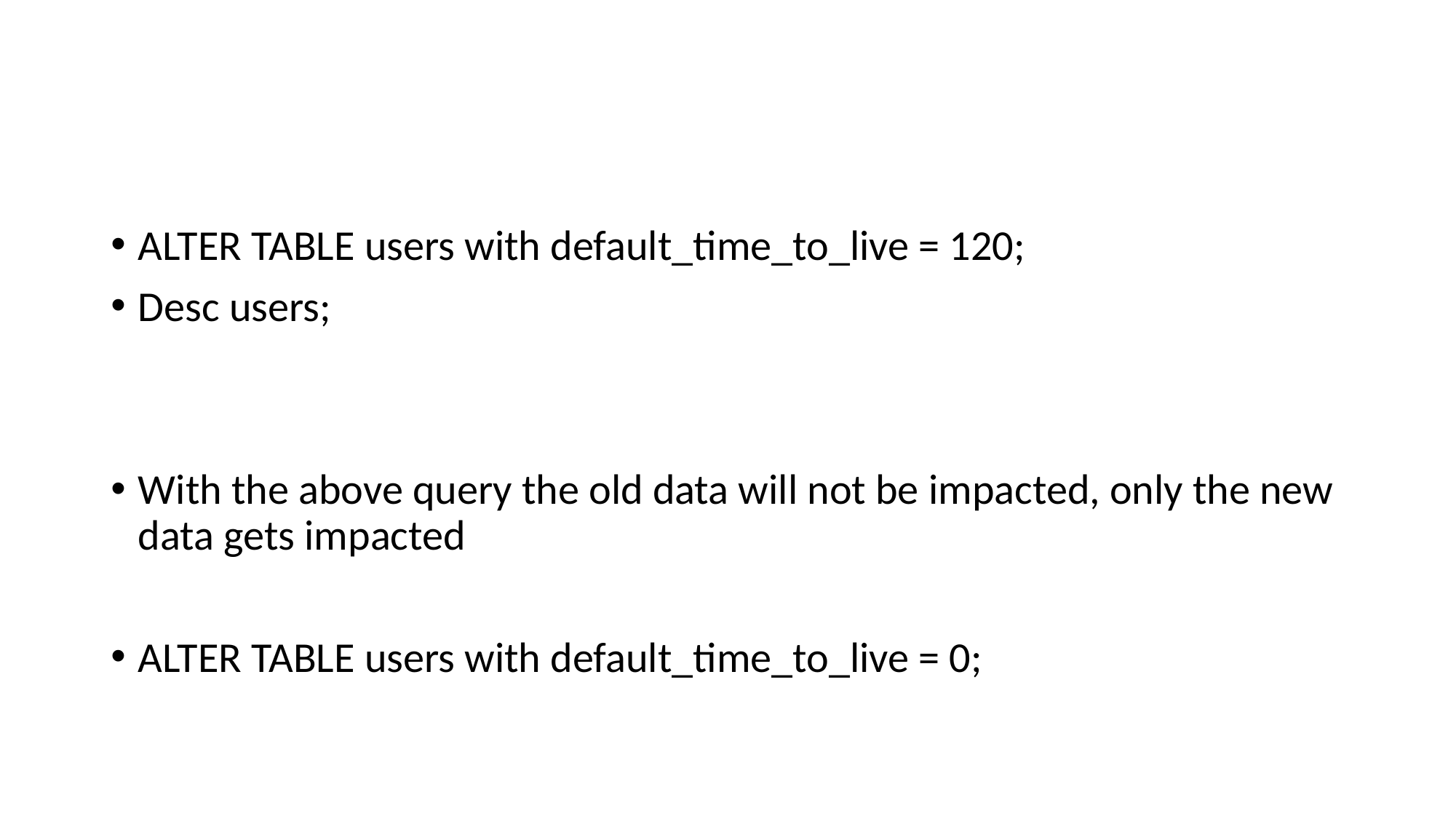

#
ALTER TABLE users with default_time_to_live = 120;
Desc users;

With the above query the old data will not be impacted, only the new data gets impacted

ALTER TABLE users with default_time_to_live = 0;